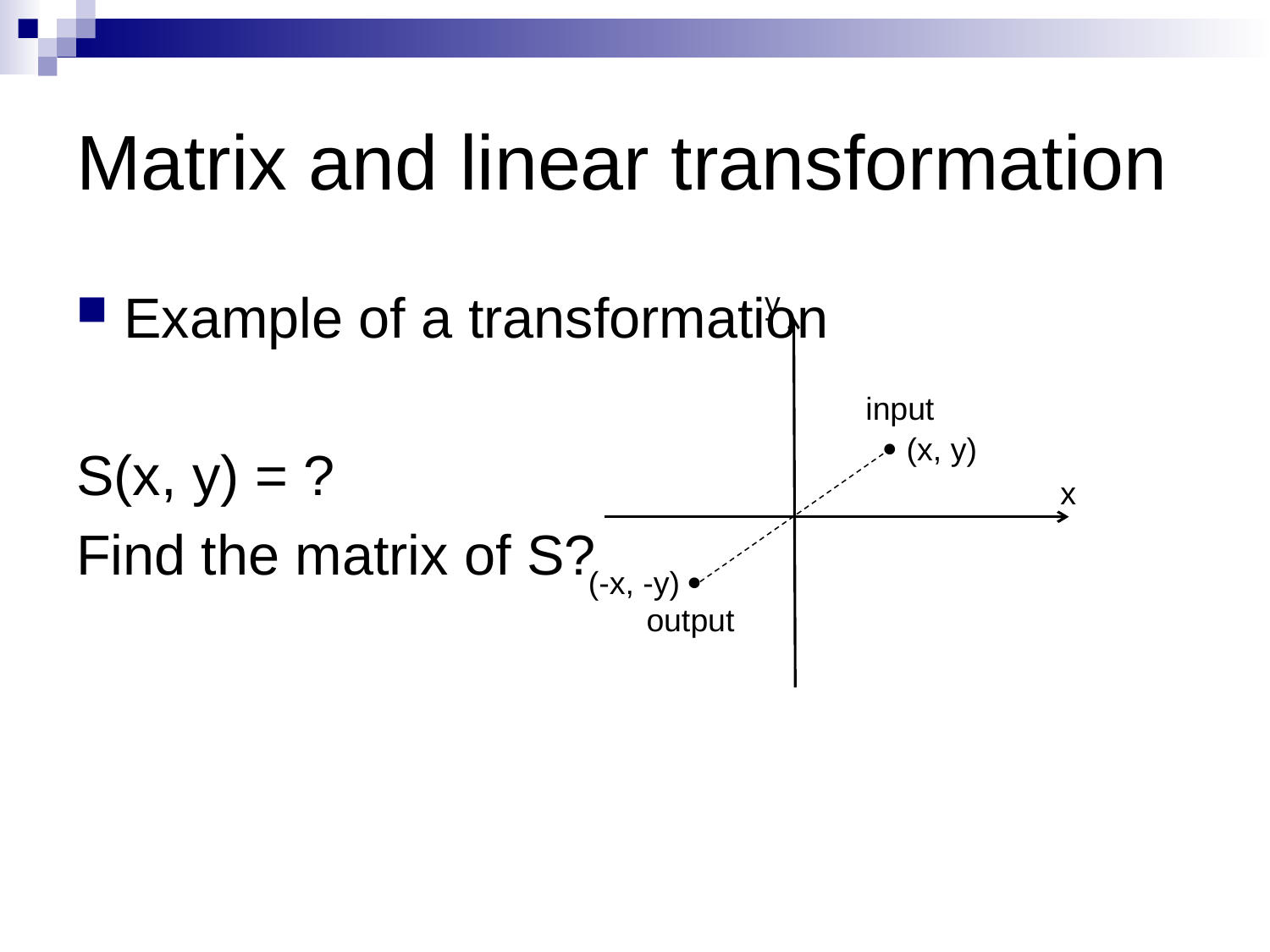

# Matrix and linear transformation
Example of a transformation

S(x, y) = ?
Find the matrix of S?
y
input
• (x, y)
x
(-x, -y) •
output